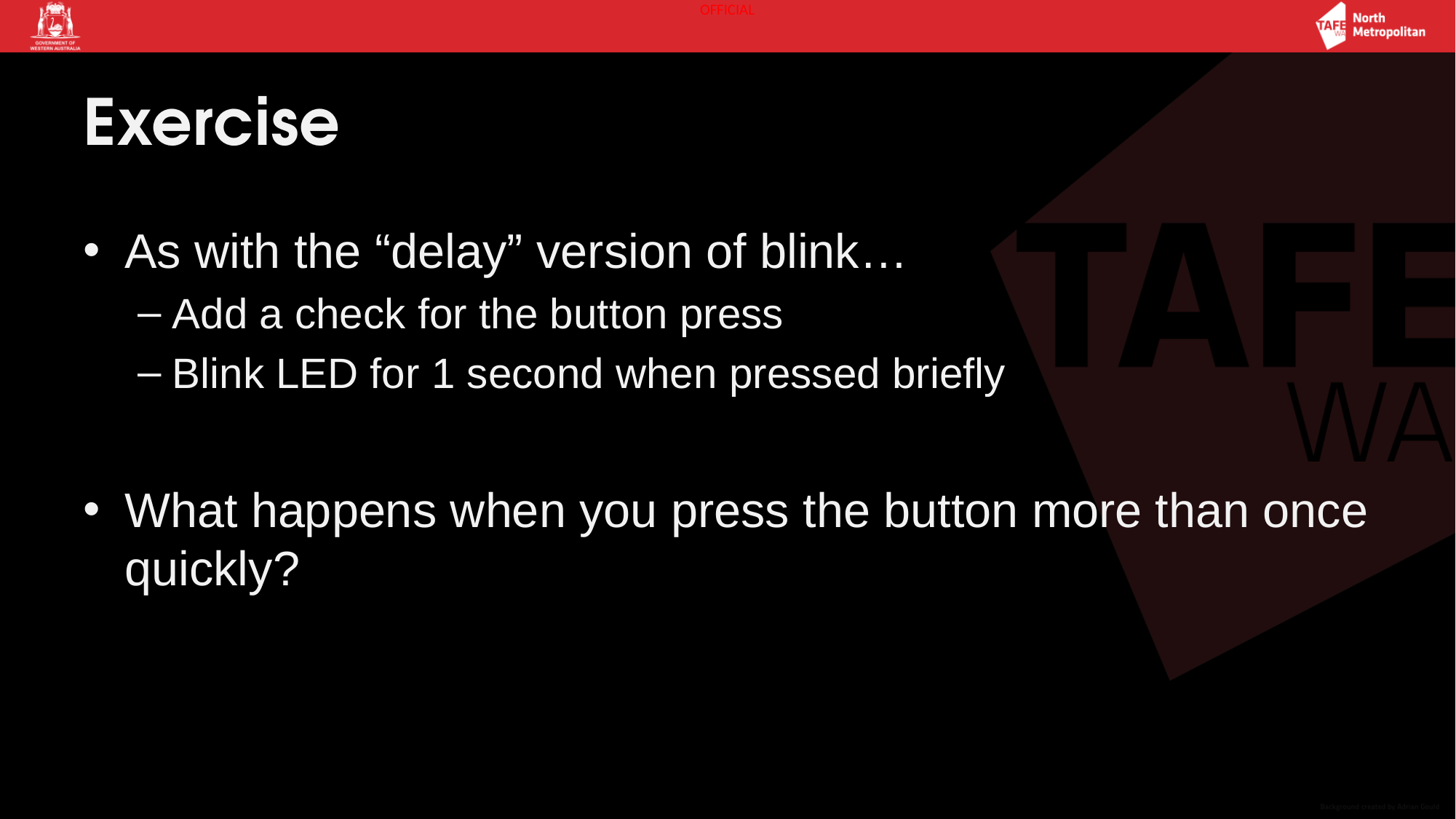

# Exercise
As with the “delay” version of blink…
Add a check for the button press
Blink LED for 1 second when pressed briefly

What happens when you press the button more than once quickly?